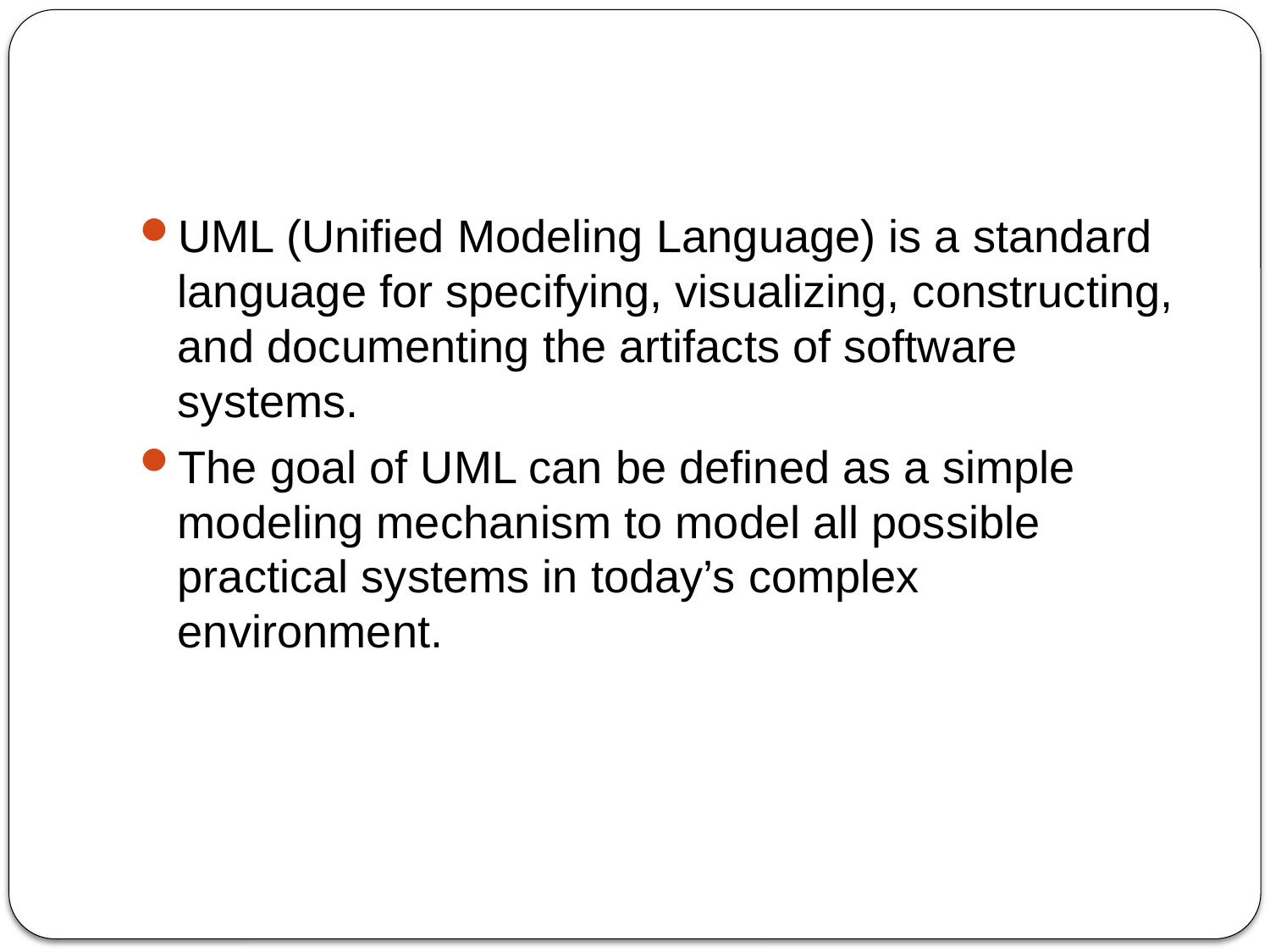

UML (Unified Modeling Language) is a standard language for specifying, visualizing, constructing, and documenting the artifacts of software systems.
The goal of UML can be defined as a simple modeling mechanism to model all possible practical systems in today’s complex environment.